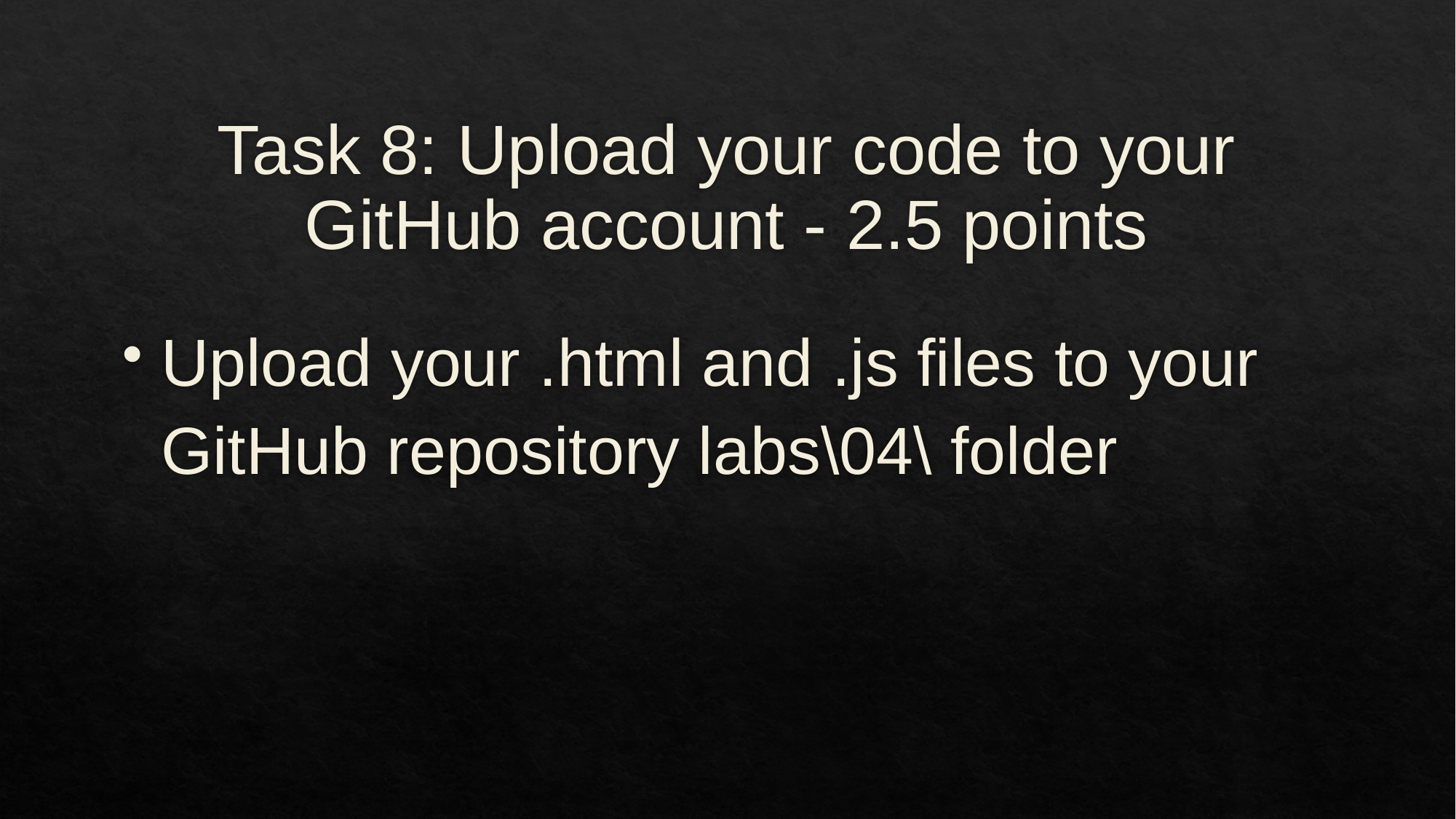

# Task 8: Upload your code to your GitHub account - 2.5 points
Upload your .html and .js files to your GitHub repository labs\04\ folder